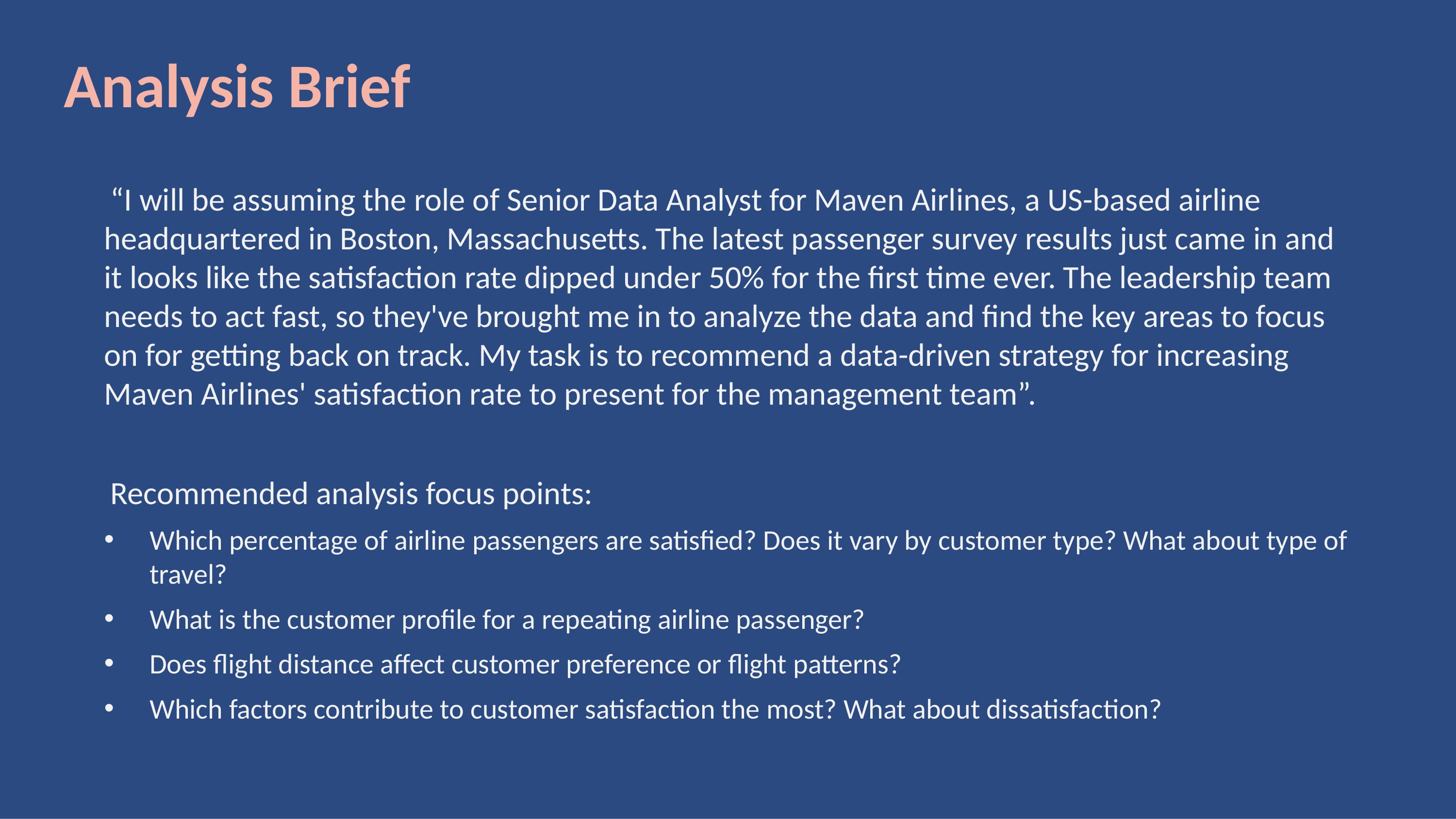

# Analysis Brief
“I will be assuming the role of Senior Data Analyst for Maven Airlines, a US-based airline headquartered in Boston, Massachusetts. The latest passenger survey results just came in and it looks like the satisfaction rate dipped under 50% for the first time ever. The leadership team needs to act fast, so they've brought me in to analyze the data and find the key areas to focus on for getting back on track. My task is to recommend a data-driven strategy for increasing Maven Airlines' satisfaction rate to present for the management team”.
Recommended analysis focus points:
Which percentage of airline passengers are satisfied? Does it vary by customer type? What about type of travel?
What is the customer profile for a repeating airline passenger?
Does flight distance affect customer preference or flight patterns?
Which factors contribute to customer satisfaction the most? What about dissatisfaction?